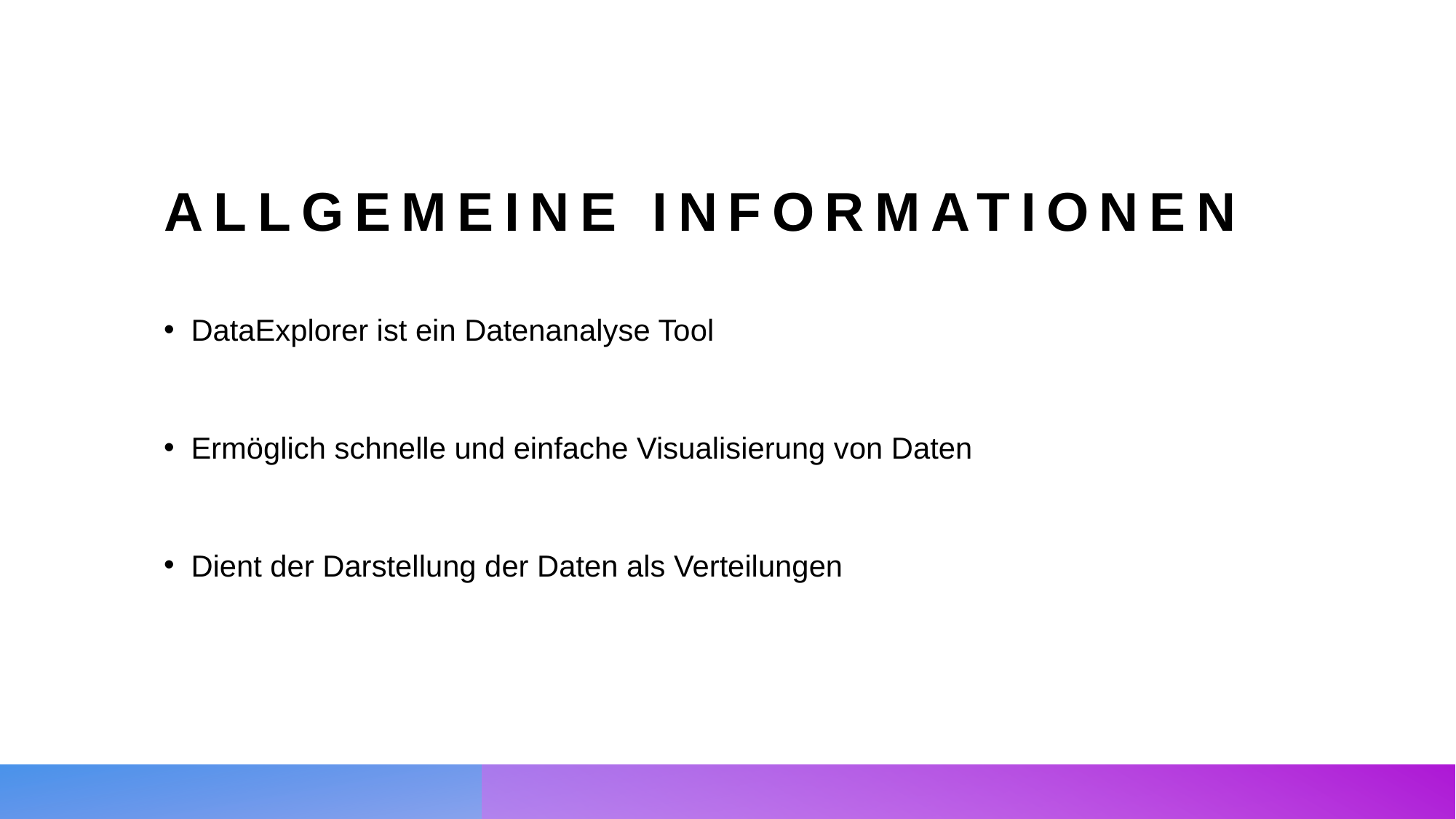

# Allgemeine Informationen

DataExplorer ist ein Datenanalyse Tool

Ermöglich schnelle und einfache Visualisierung von Daten

Dient der Darstellung der Daten als Verteilungen